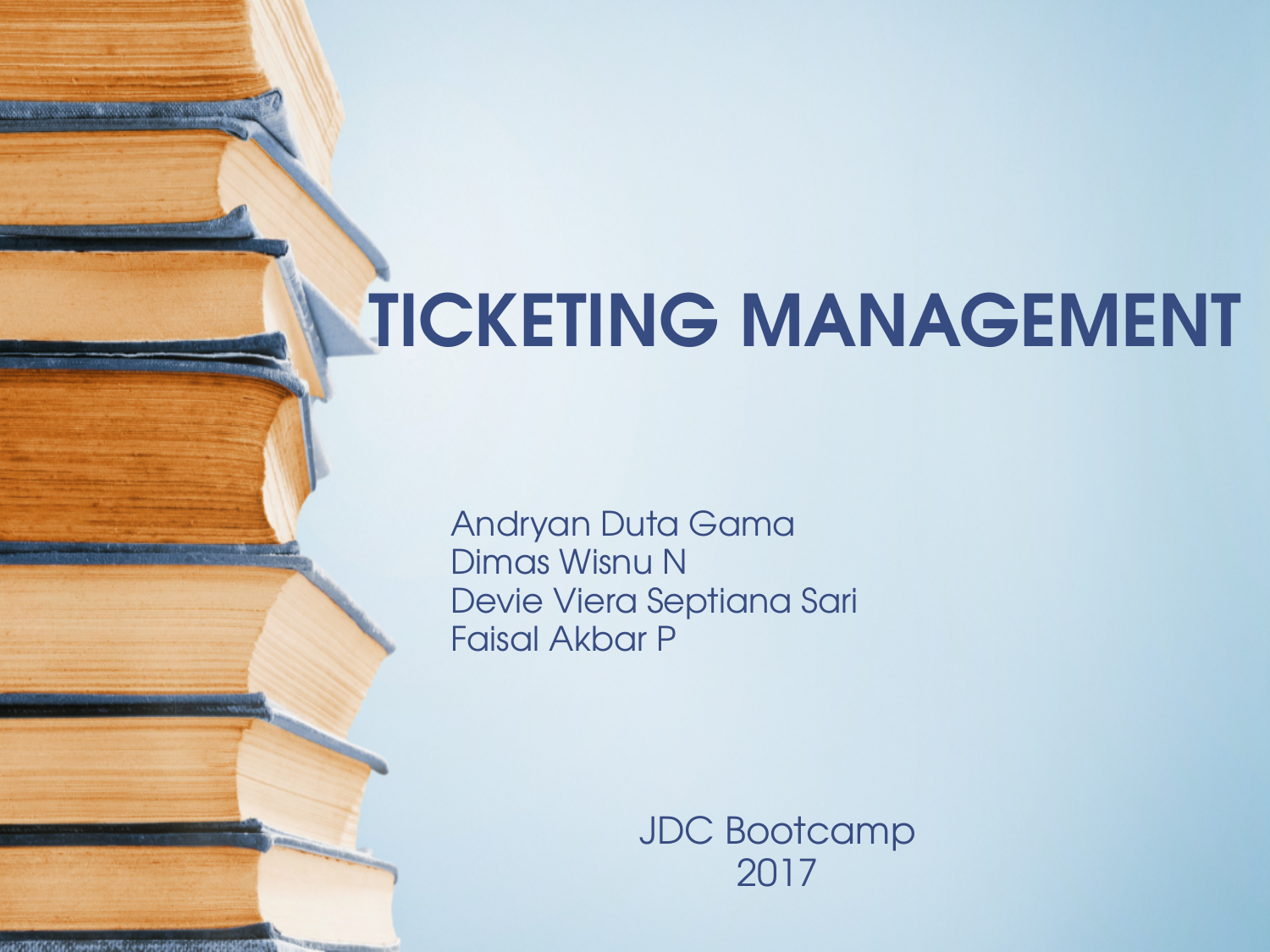

# TICKETING MANAGEMENT
Andryan Duta Gama
Dimas Wisnu N
Devie Viera Septiana Sari
Faisal Akbar P

JDC Bootcamp
2017